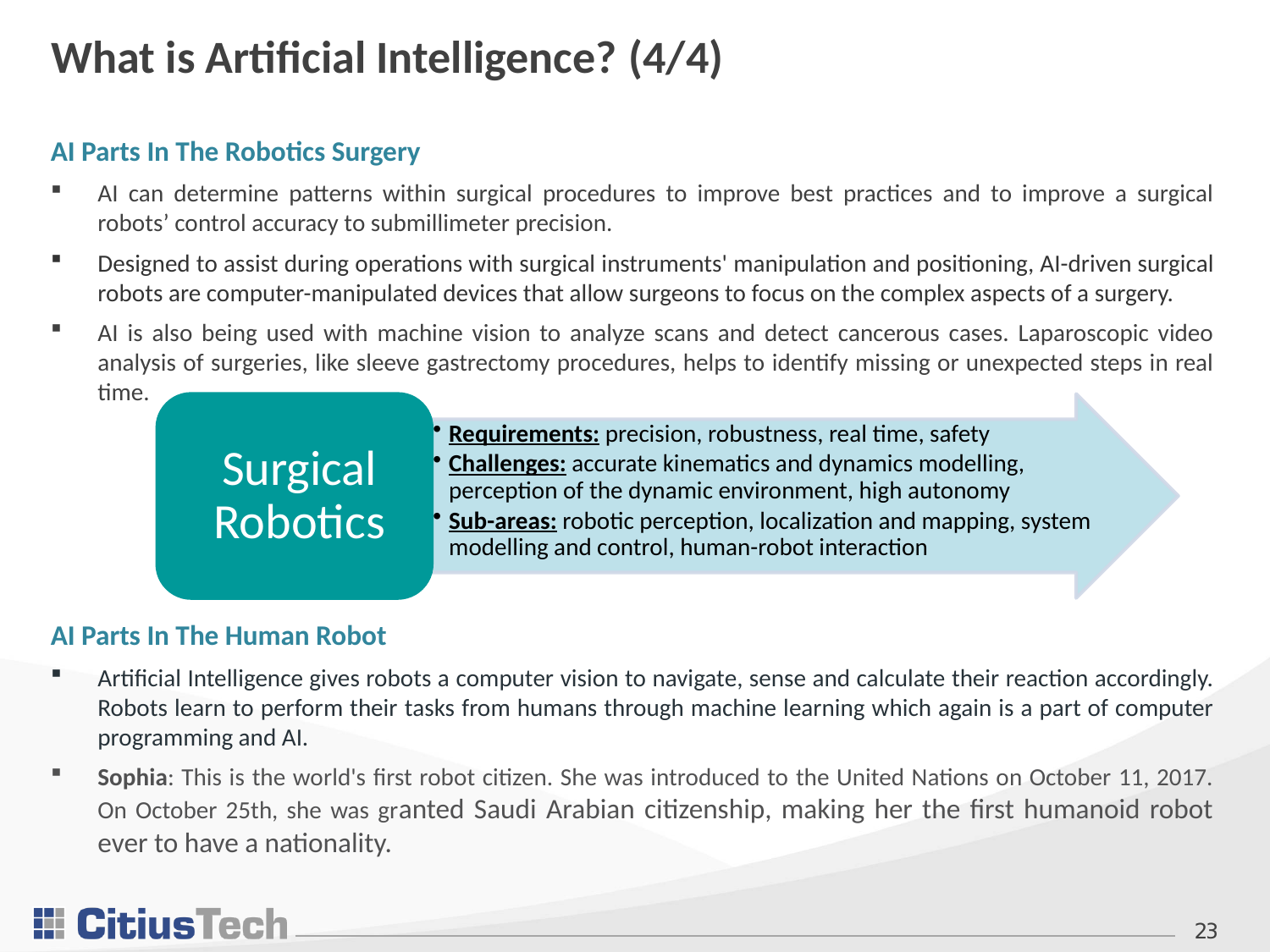

# What is Artificial Intelligence? (4/4)
AI Parts In The Robotics Surgery
AI can determine patterns within surgical procedures to improve best practices and to improve a surgical robots’ control accuracy to submillimeter precision.
Designed to assist during operations with surgical instruments' manipulation and positioning, AI-driven surgical robots are computer-manipulated devices that allow surgeons to focus on the complex aspects of a surgery.
AI is also being used with machine vision to analyze scans and detect cancerous cases. Laparoscopic video analysis of surgeries, like sleeve gastrectomy procedures, helps to identify missing or unexpected steps in real time.

AI Parts In The Human Robot
Artificial Intelligence gives robots a computer vision to navigate, sense and calculate their reaction accordingly. Robots learn to perform their tasks from humans through machine learning which again is a part of computer programming and AI.
Sophia: This is the world's first robot citizen. She was introduced to the United Nations on October 11, 2017. On October 25th, she was granted Saudi Arabian citizenship, making her the first humanoid robot ever to have a nationality.

Requirements: precision, robustness, real time, safety
Challenges: accurate kinematics and dynamics modelling, perception of the dynamic environment, high autonomy
Sub-areas: robotic perception, localization and mapping, system modelling and control, human-robot interaction
Surgical Robotics